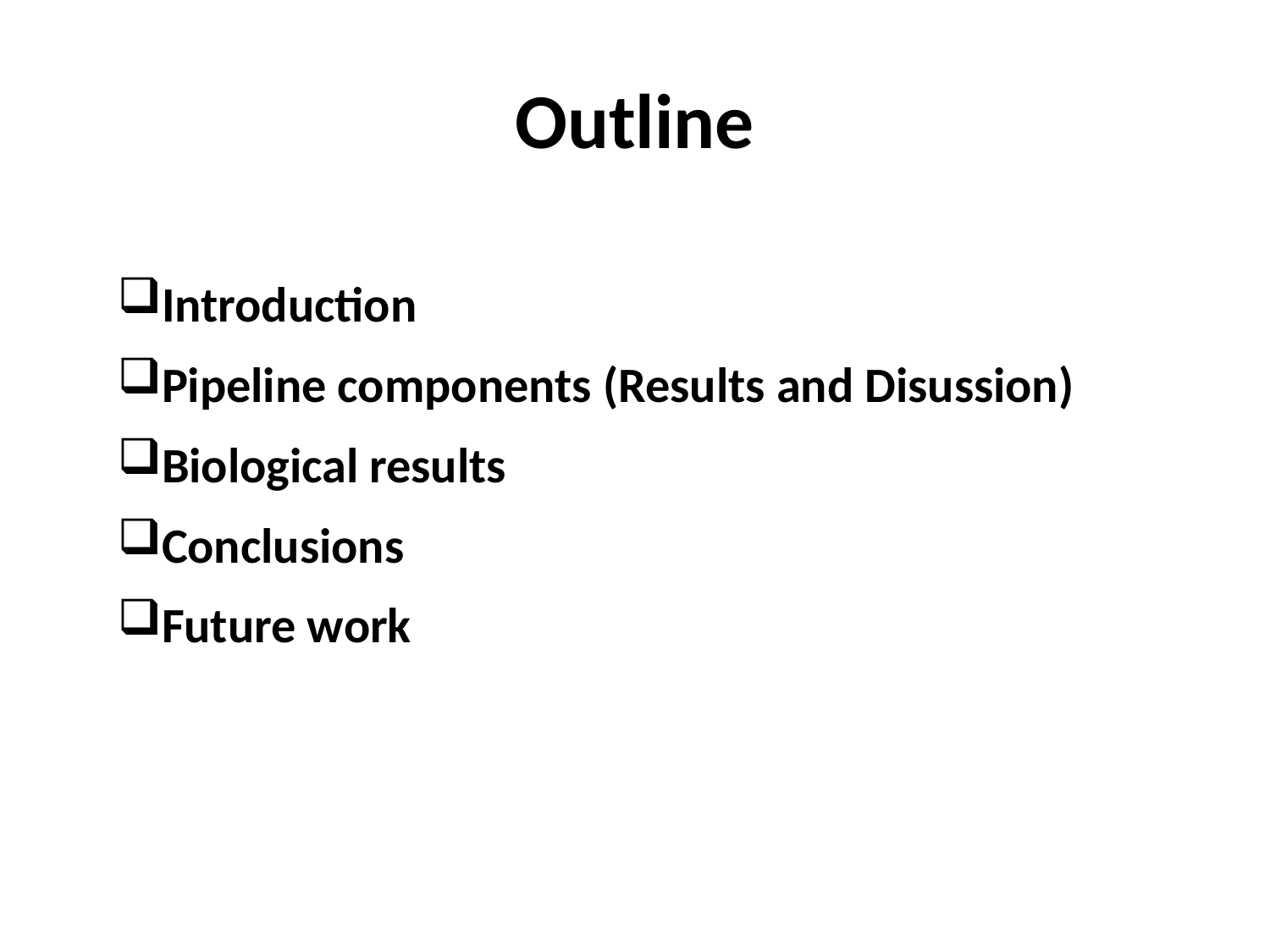

# Outline
Introduction
Pipeline components (Results and Disussion)
Biological results
Conclusions
Future work